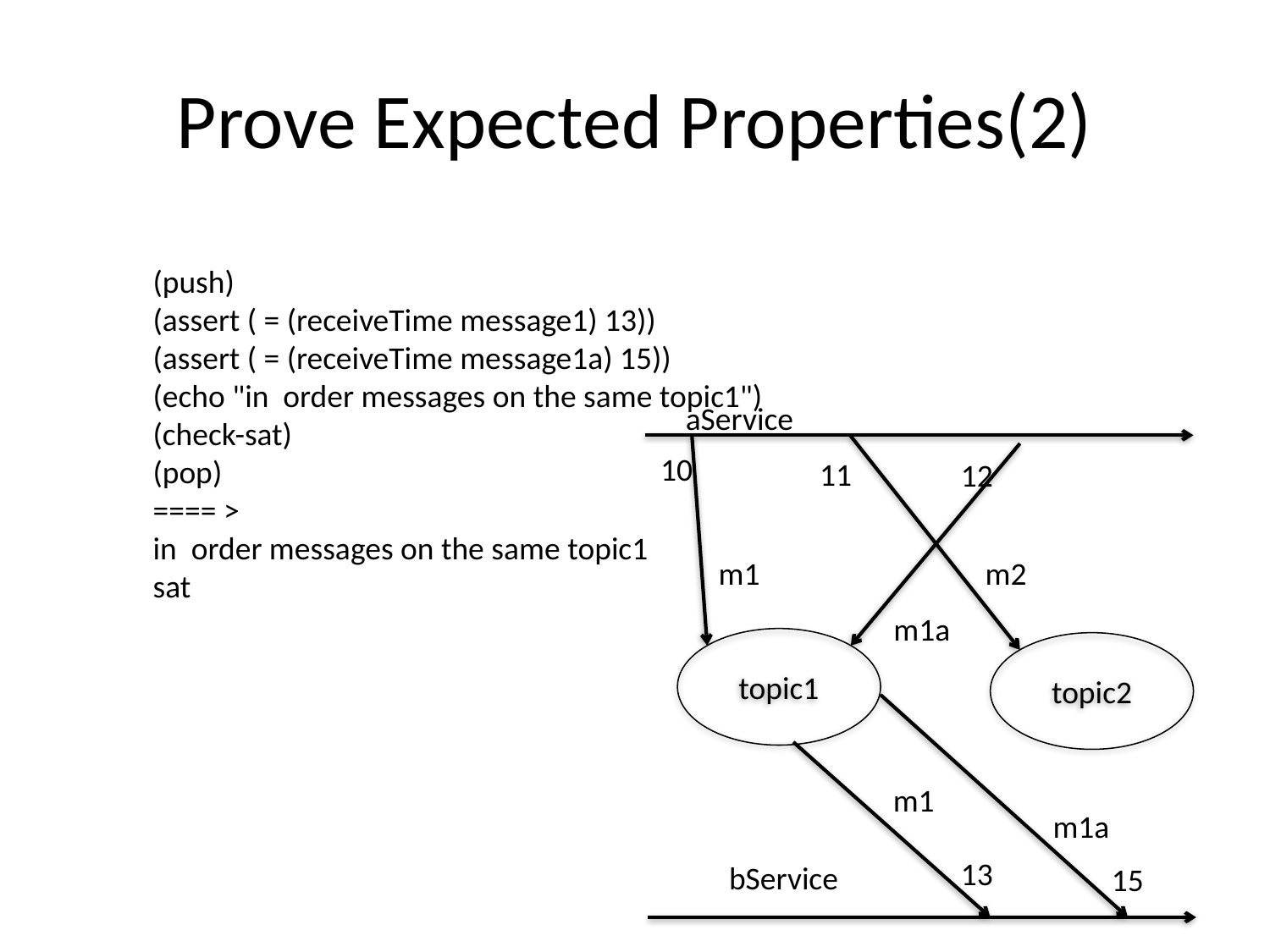

# Prove Expected Properties(2)
(push)
(assert ( = (receiveTime message1) 13))
(assert ( = (receiveTime message1a) 15))
(echo "in  order messages on the same topic1")
(check-sat)
(pop)
==== >
in  order messages on the same topic1
sat
aService
10
11
12
m1
m2
m1a
topic1
topic2
m1
m1a
13
bService
15